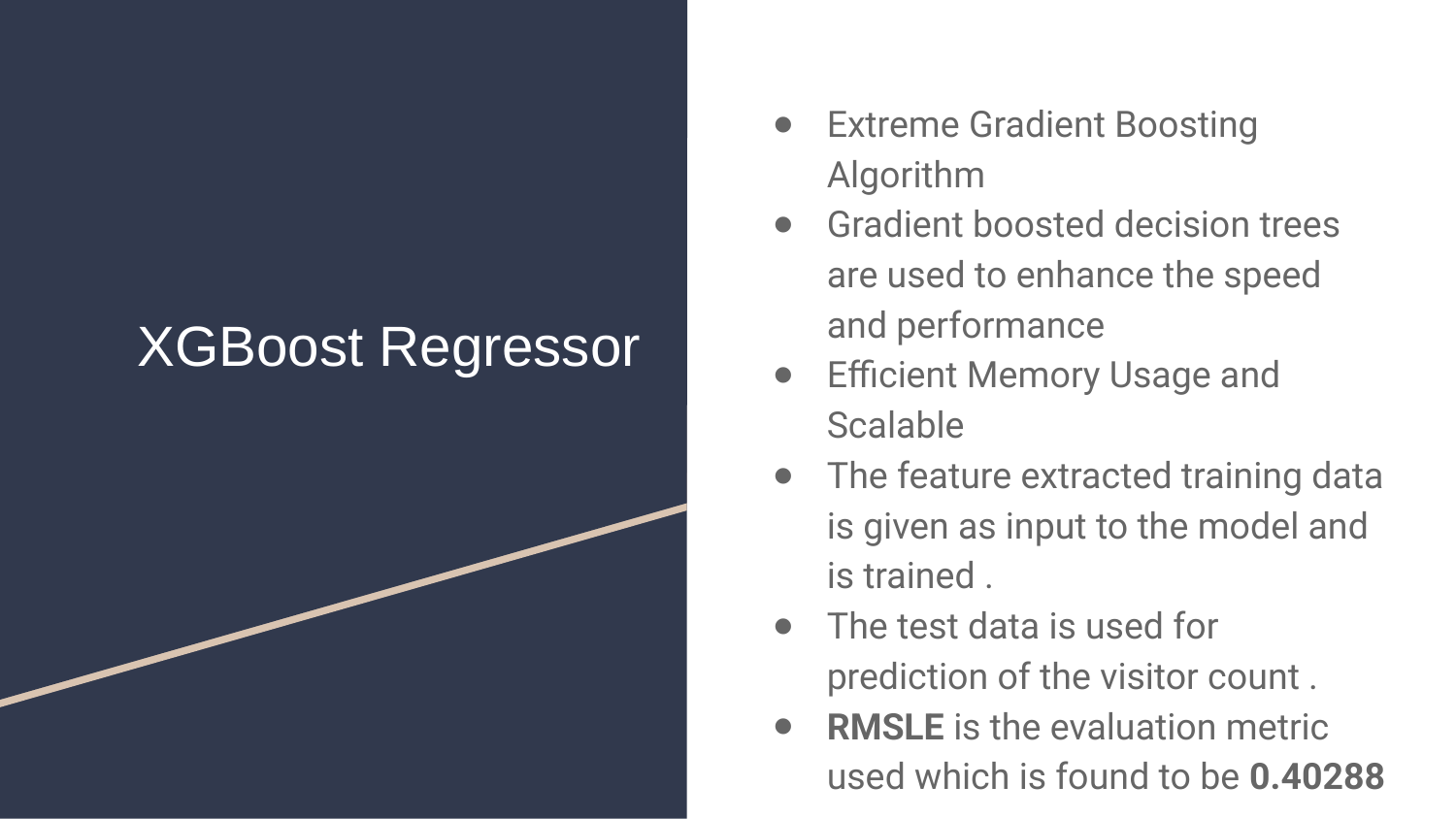

Extreme Gradient Boosting Algorithm
Gradient boosted decision trees are used to enhance the speed and performance
Efficient Memory Usage and Scalable
The feature extracted training data is given as input to the model and is trained .
The test data is used for prediction of the visitor count .
RMSLE is the evaluation metric used which is found to be 0.40288

# XGBoost Regressor